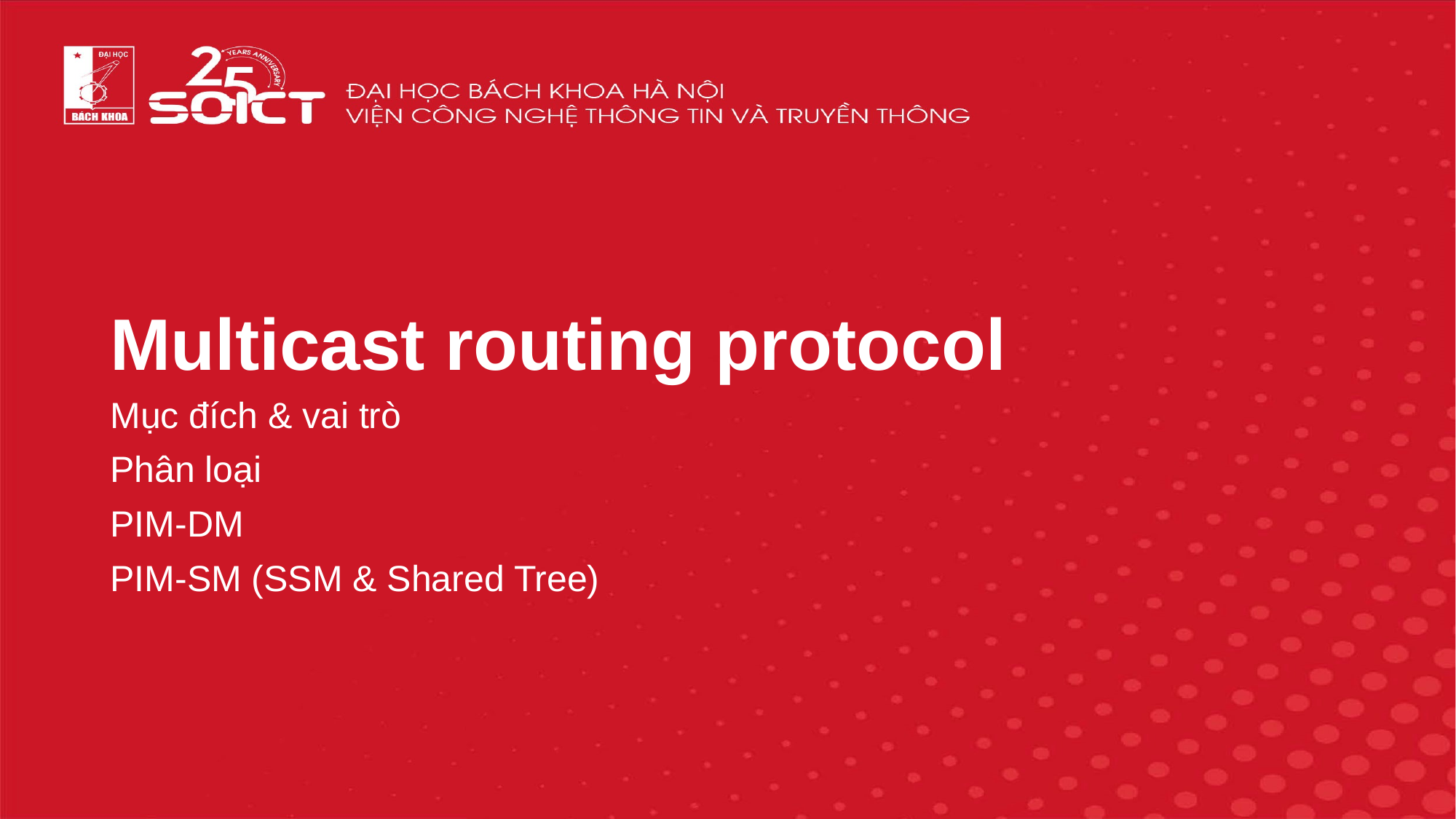

# Multicast routing protocol
Mục đích & vai trò
Phân loại
PIM-DM
PIM-SM (SSM & Shared Tree)